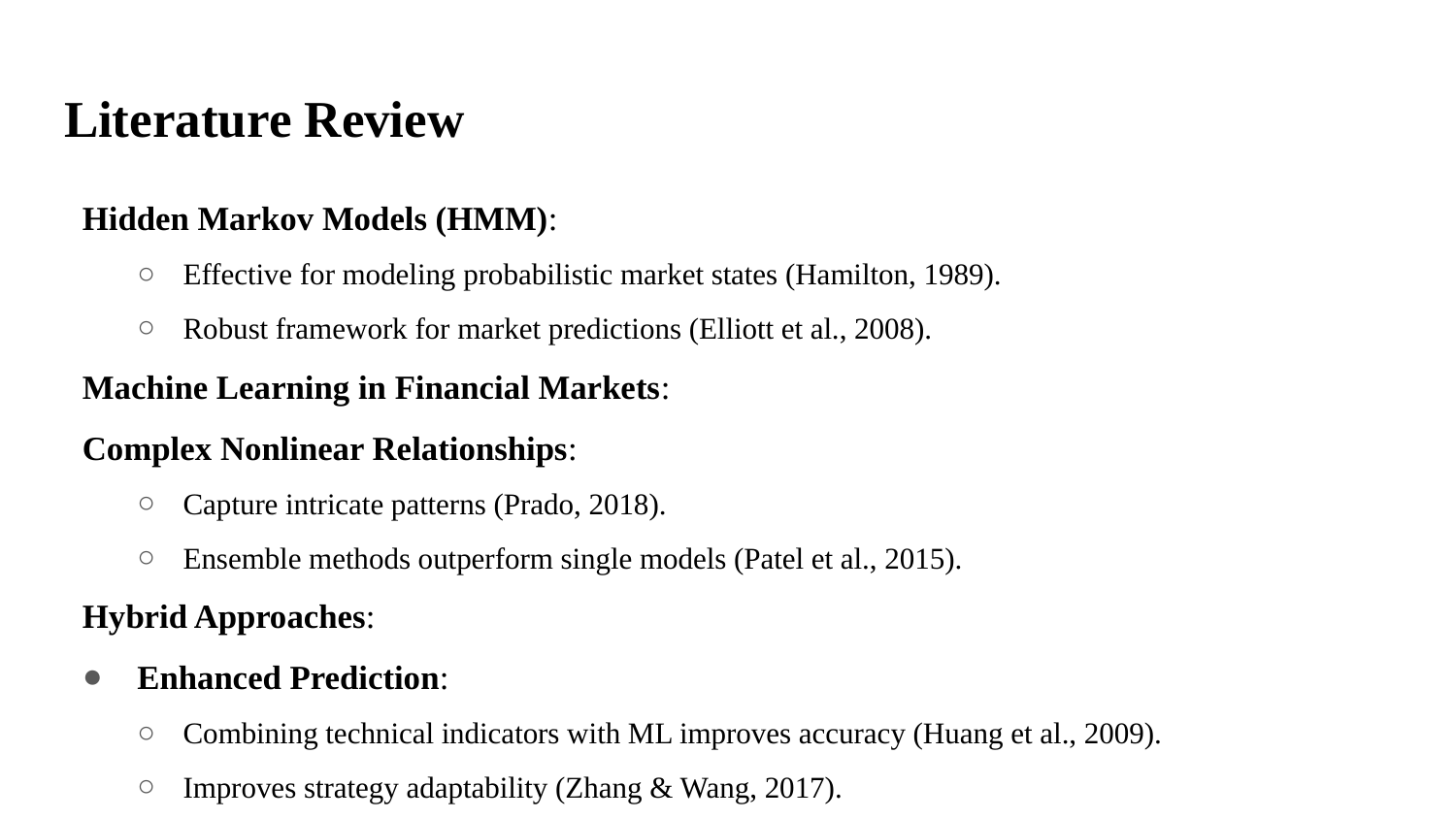

# Literature Review
Hidden Markov Models (HMM):
Effective for modeling probabilistic market states (Hamilton, 1989).
Robust framework for market predictions (Elliott et al., 2008).
Machine Learning in Financial Markets:
Complex Nonlinear Relationships:
Capture intricate patterns (Prado, 2018).
Ensemble methods outperform single models (Patel et al., 2015).
Hybrid Approaches:
Enhanced Prediction:
Combining technical indicators with ML improves accuracy (Huang et al., 2009).
Improves strategy adaptability (Zhang & Wang, 2017).